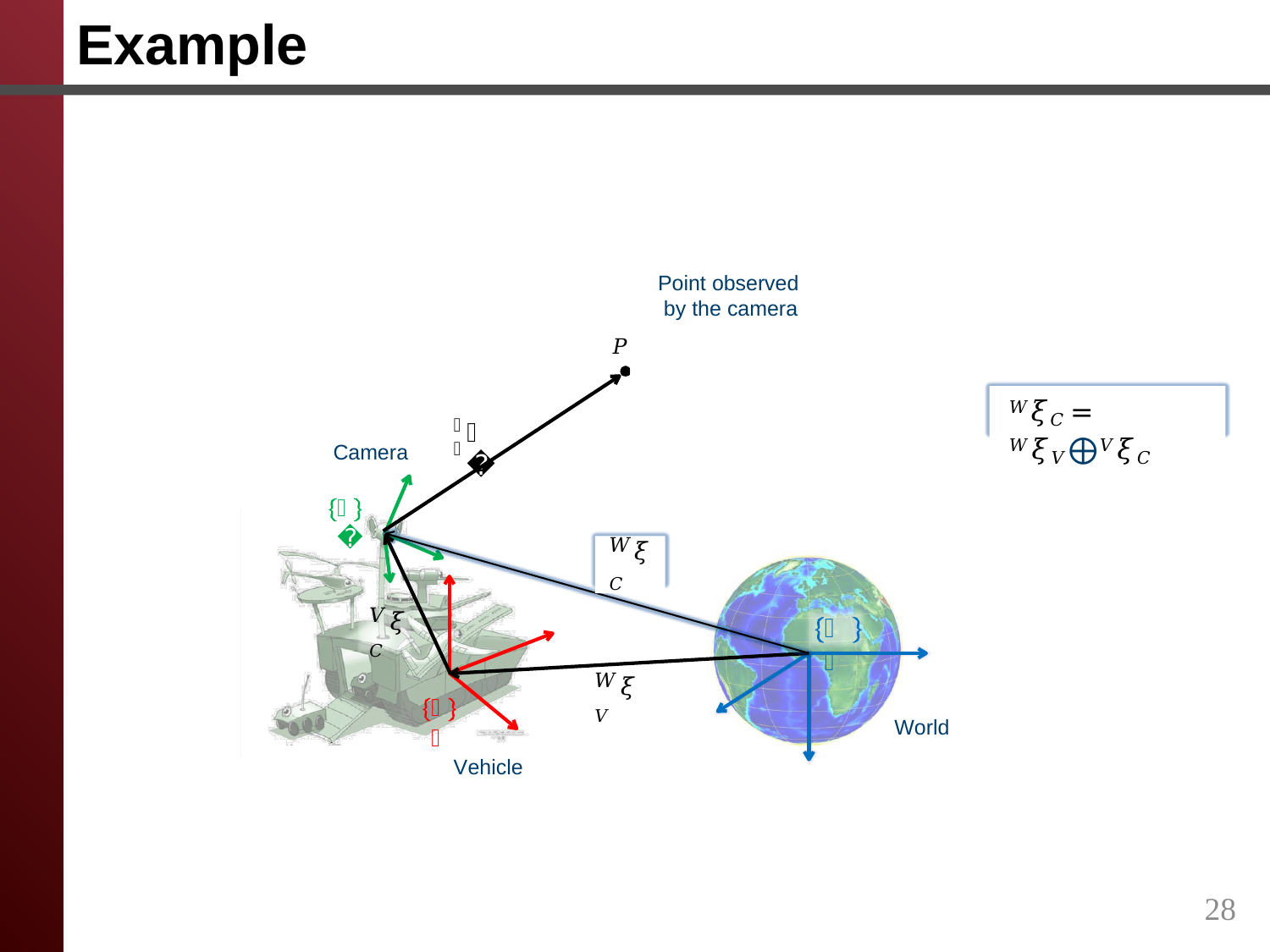

# Example
Point observed  by the camera
𝑃

𝑊𝜉𝐶 = 𝑊𝜉𝑉⨁𝑉𝜉𝐶
𝐶
𝒑
Camera
𝐶

𝑊𝜉𝐶
𝑉𝜉𝐶
𝑊
𝑊𝜉𝑉
𝑉
World
Vehicle
28